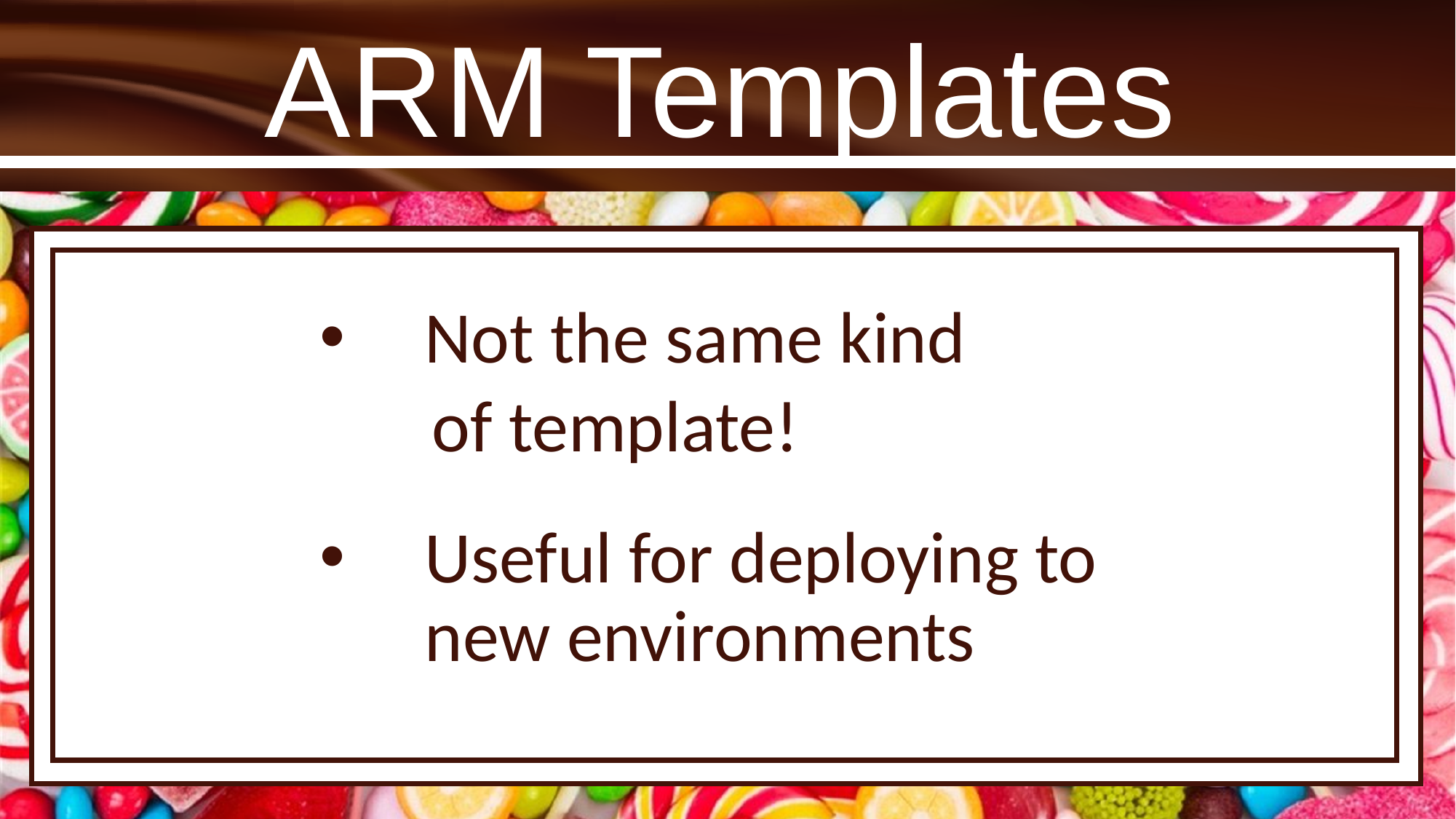

# ARM Templates
Not the same kind
of template!

Useful for deploying to new environments